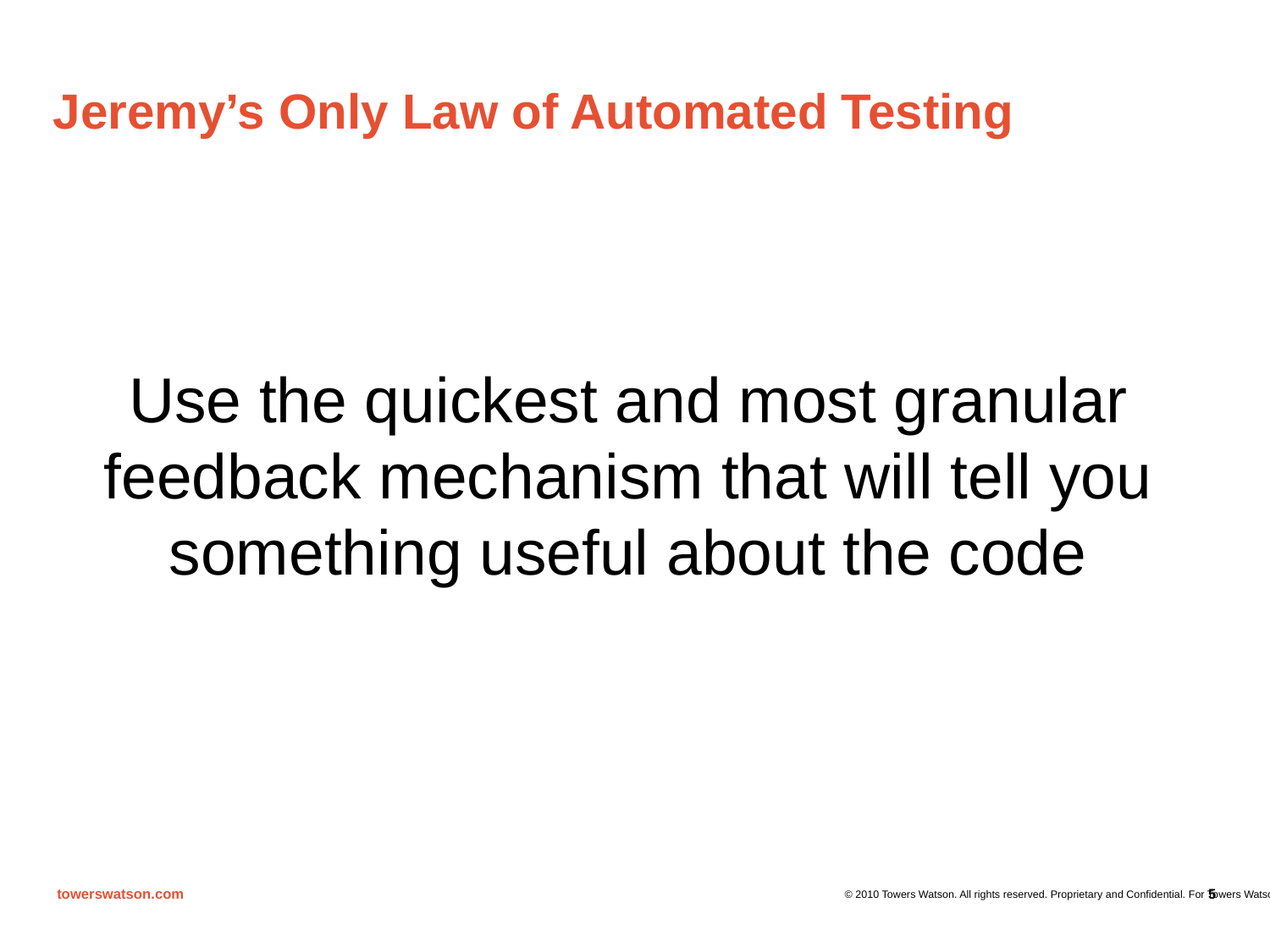

# Jeremy’s Only Law of Automated Testing
Use the quickest and most granular feedback mechanism that will tell you something useful about the code

5